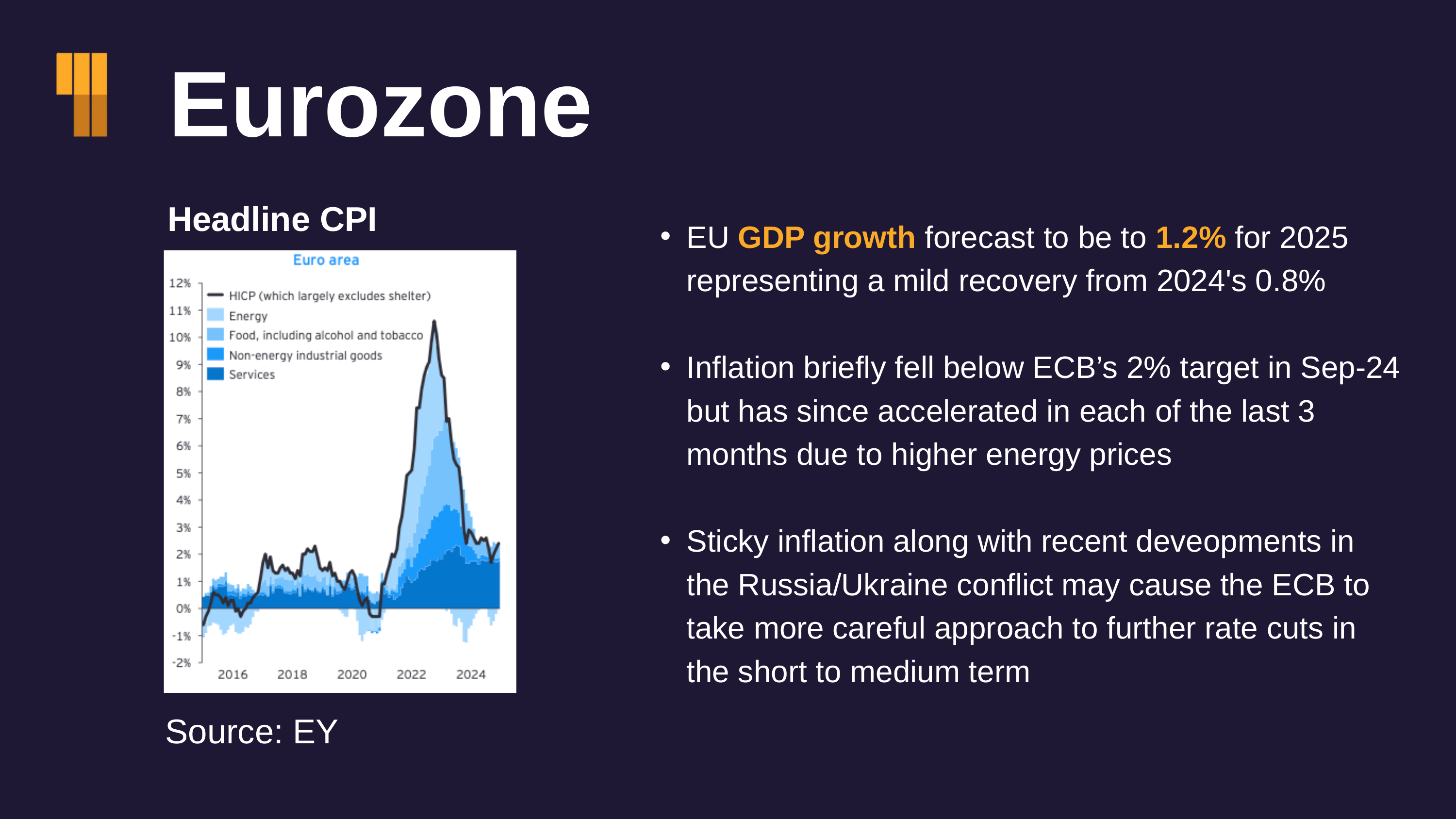

Eurozone

Headline CPI
EU GDP growth forecast to be to 1.2% for 2025 representing a mild recovery from 2024's 0.8%

Inflation briefly fell below ECB’s 2% target in Sep-24 but has since accelerated in each of the last 3 months due to higher energy prices

Sticky inflation along with recent deveopments in the Russia/Ukraine conflict may cause the ECB to take more careful approach to further rate cuts in the short to medium term

Source: EY